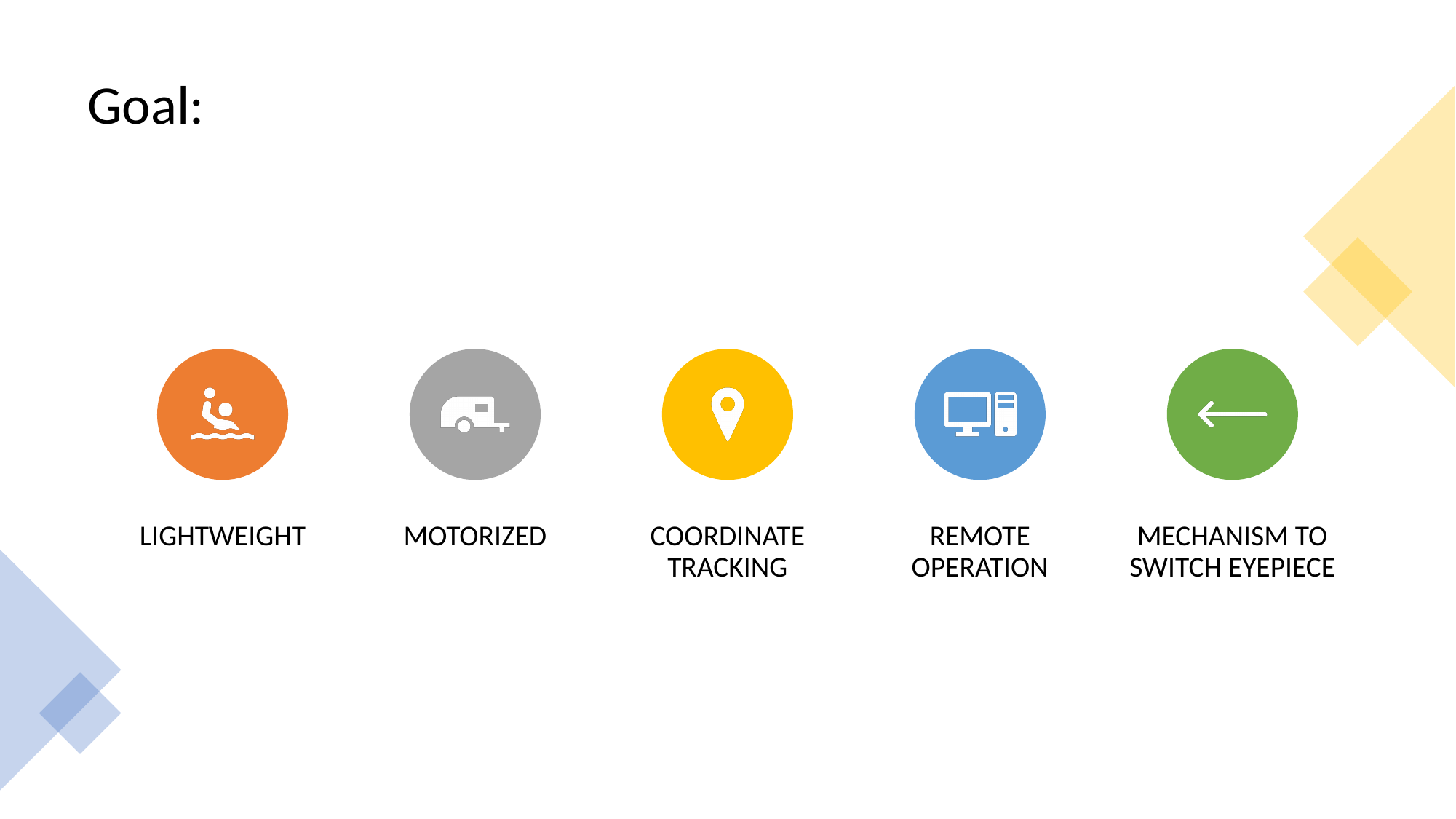

# Goal:

Lightweight
Motorized
Coordinate tracking
Remote Operation
Mechanism to switch eyepiece